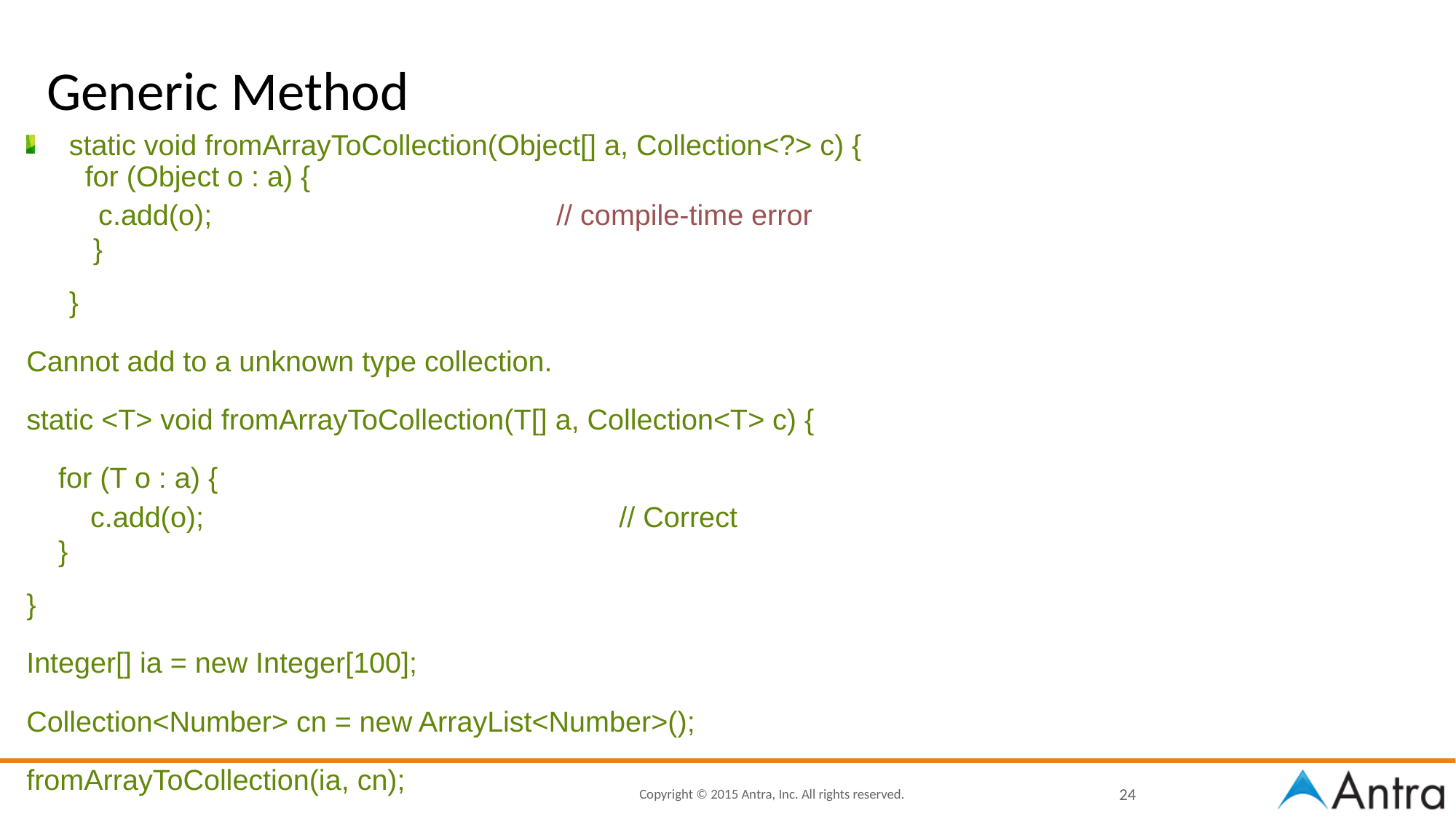

# Generic Method
static void fromArrayToCollection(Object[] a, Collection<?> c) {
  for (Object o : a) {
         c.add(o);                                           // compile-time error
   	   }
	}
Cannot add to a unknown type collection.
static <T> void fromArrayToCollection(T[] a, Collection<T> c) {
    for (T o : a) {
        c.add(o);                                                    // Correct
    }
}
Integer[] ia = new Integer[100];
Collection<Number> cn = new ArrayList<Number>();
fromArrayToCollection(ia, cn);
24